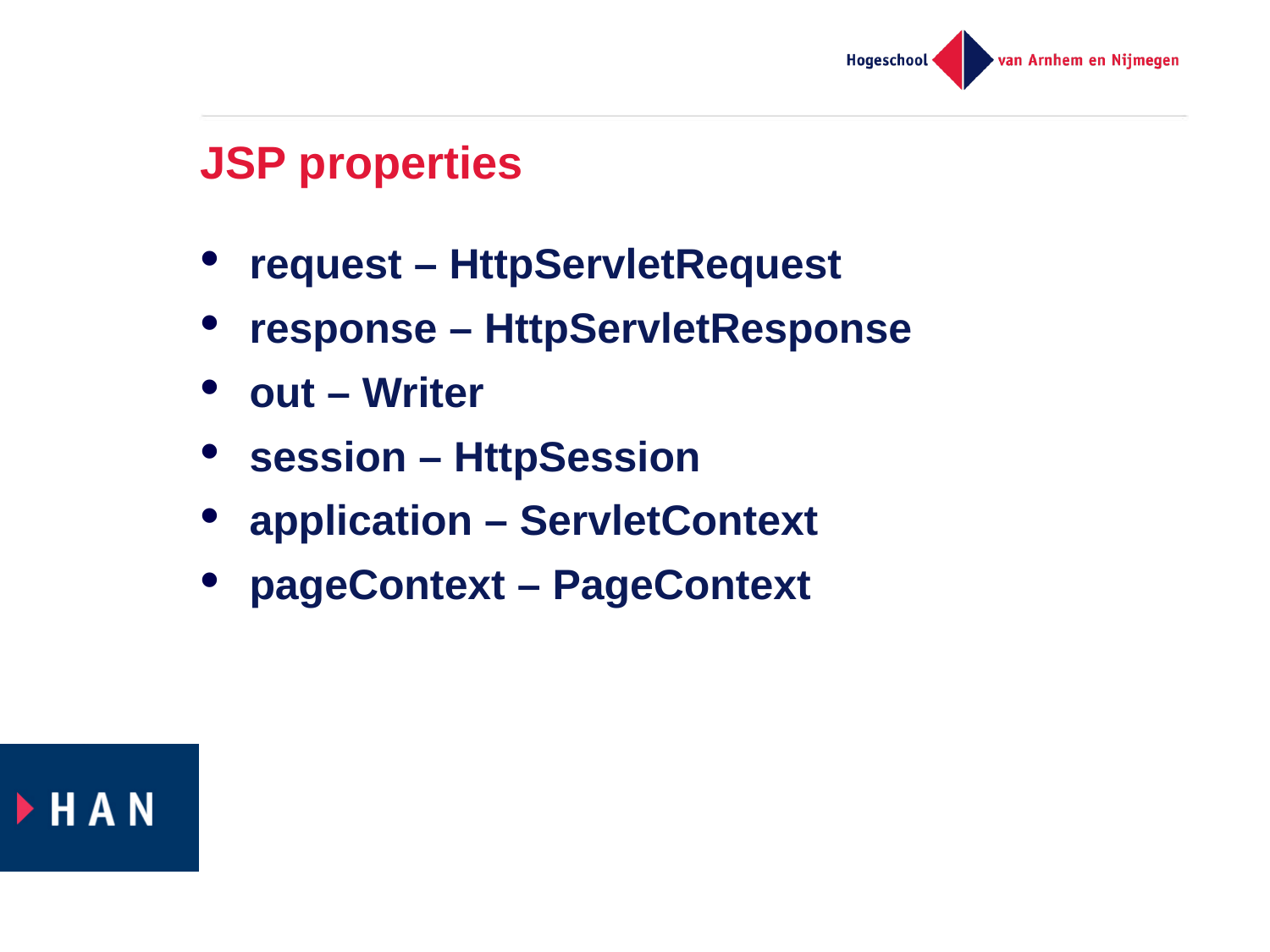

# JSP properties
request – HttpServletRequest
response – HttpServletResponse
out – Writer
session – HttpSession
application – ServletContext
pageContext – PageContext